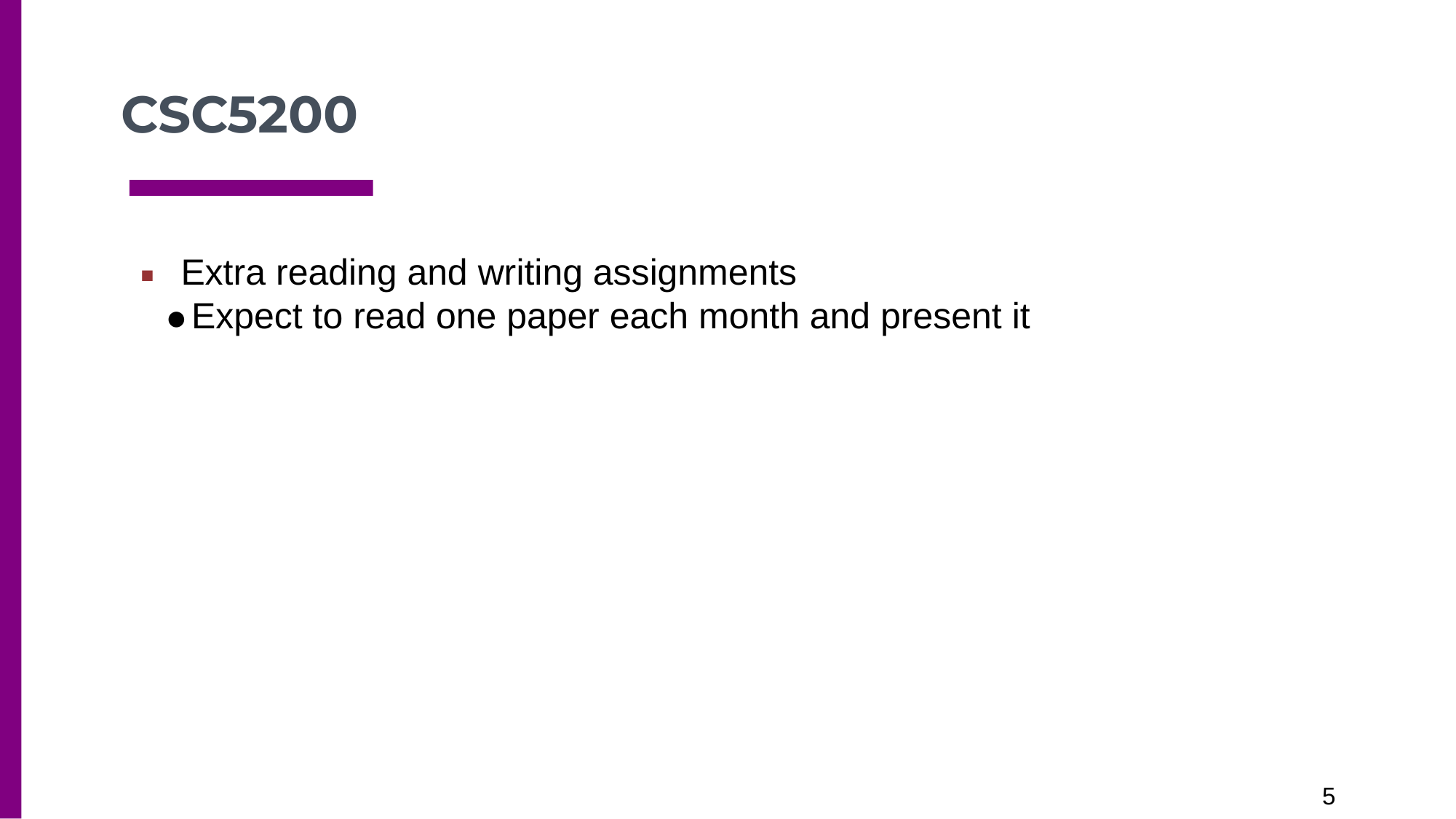

CSC5200
Extra reading and writing assignments
Expect to read one paper each month and present it